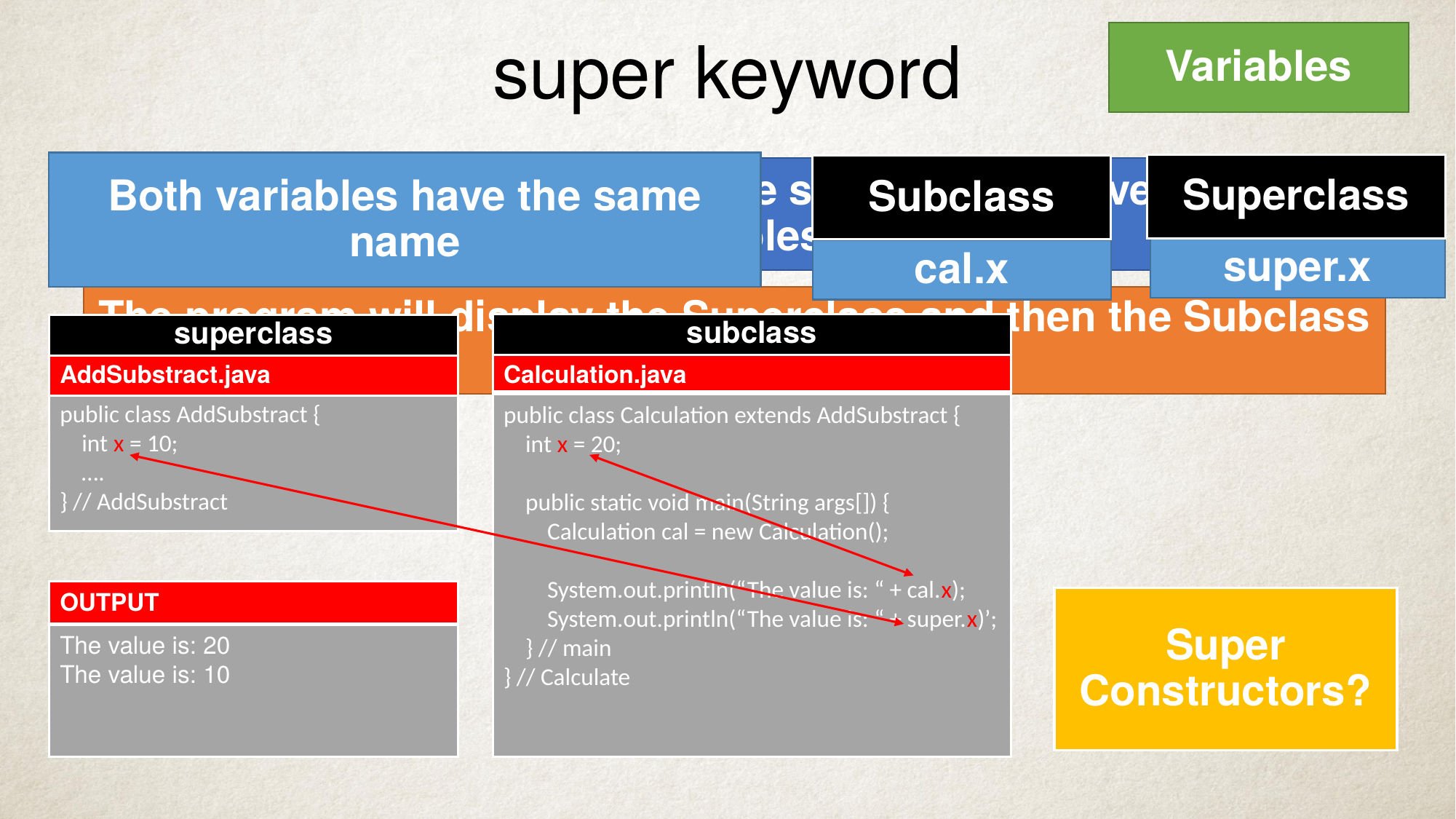

super keyword
Variables
Both variables have the same name
Superclass
Subclass
We will modify the existing code so that it will have instance variables
super.x
cal.x

The program will display the Superclass and then the Subclass value of x
subclass
superclass

AddSubstract.java
Calculation.java
public class AddSubstract {
    int x = 10;
    ….
} // AddSubstract
public class Calculation extends AddSubstract {
    int x = 20;

    public static void main(String args[]) {
        Calculation cal = new Calculation();

        System.out.println(“The value is: “ + cal.x);
        System.out.println(“The value is: “ + super.x)’;
    } // main
} // Calculate
OUTPUT
Super Constructors?
The value is: 20
The value is: 10